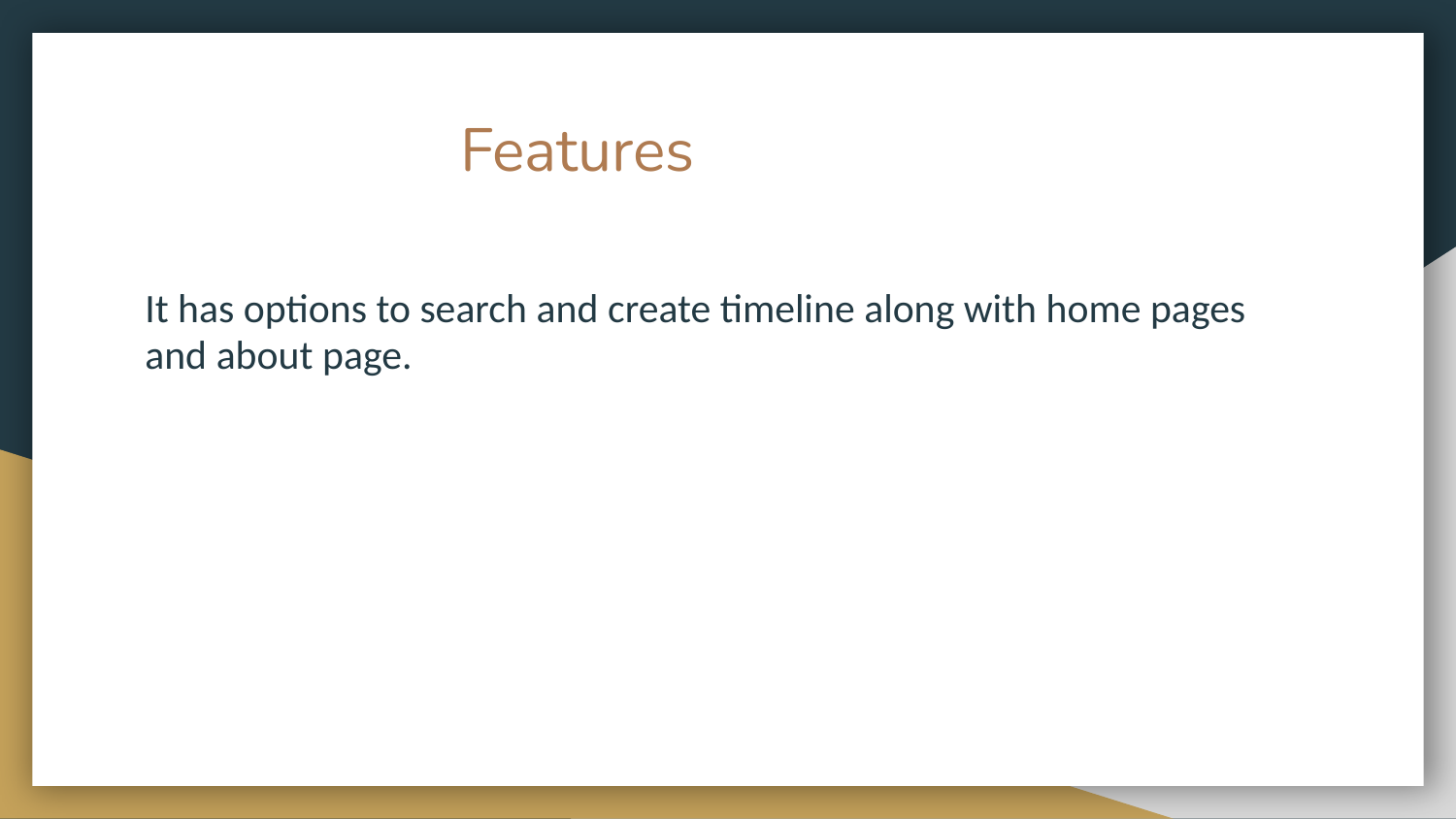

# Features
It has options to search and create timeline along with home pages and about page.